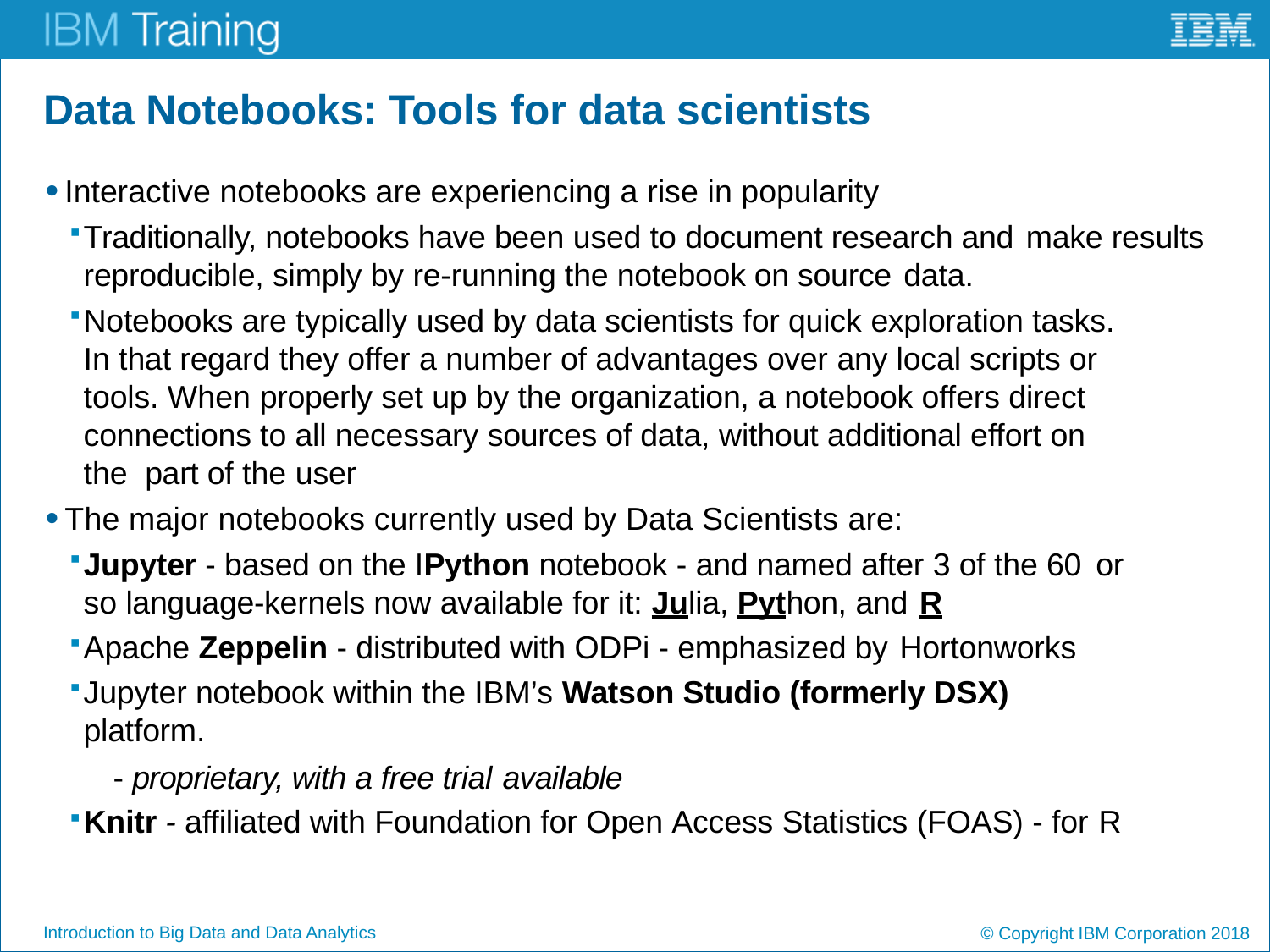

# Data Notebooks: Tools for data scientists
Interactive notebooks are experiencing a rise in popularity
Traditionally, notebooks have been used to document research and make results reproducible, simply by re-running the notebook on source data.
Notebooks are typically used by data scientists for quick exploration tasks.  In that regard they offer a number of advantages over any local scripts or  tools. When properly set up by the organization, a notebook offers direct  connections to all necessary sources of data, without additional effort on the  part of the user
The major notebooks currently used by Data Scientists are:
Jupyter - based on the IPython notebook - and named after 3 of the 60 or so language-kernels now available for it: Julia, Python, and R
Apache Zeppelin - distributed with ODPi - emphasized by Hortonworks
Jupyter notebook within the IBM’s Watson Studio (formerly DSX) platform.
       - proprietary, with a free trial available
Knitr - affiliated with Foundation for Open Access Statistics (FOAS) - for R